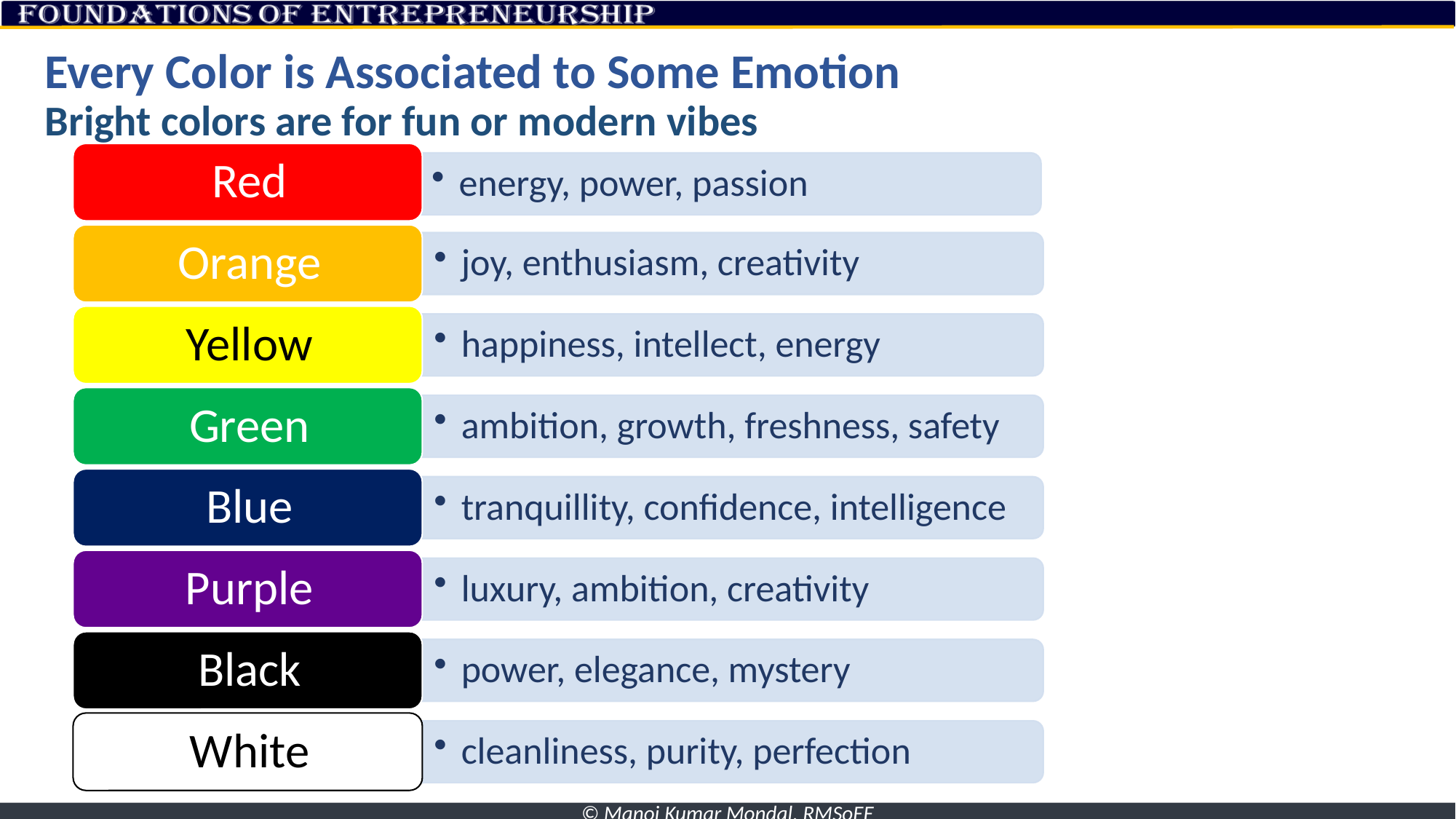

# Every Color is Associated to Some Emotion Bright colors are for fun or modern vibes
energy, power, passion
Red
joy, enthusiasm, creativity
Orange
happiness, intellect, energy
Yellow
ambition, growth, freshness, safety
Green
tranquillity, confidence, intelligence
Blue
luxury, ambition, creativity
Purple
power, elegance, mystery
Black
cleanliness, purity, perfection
White